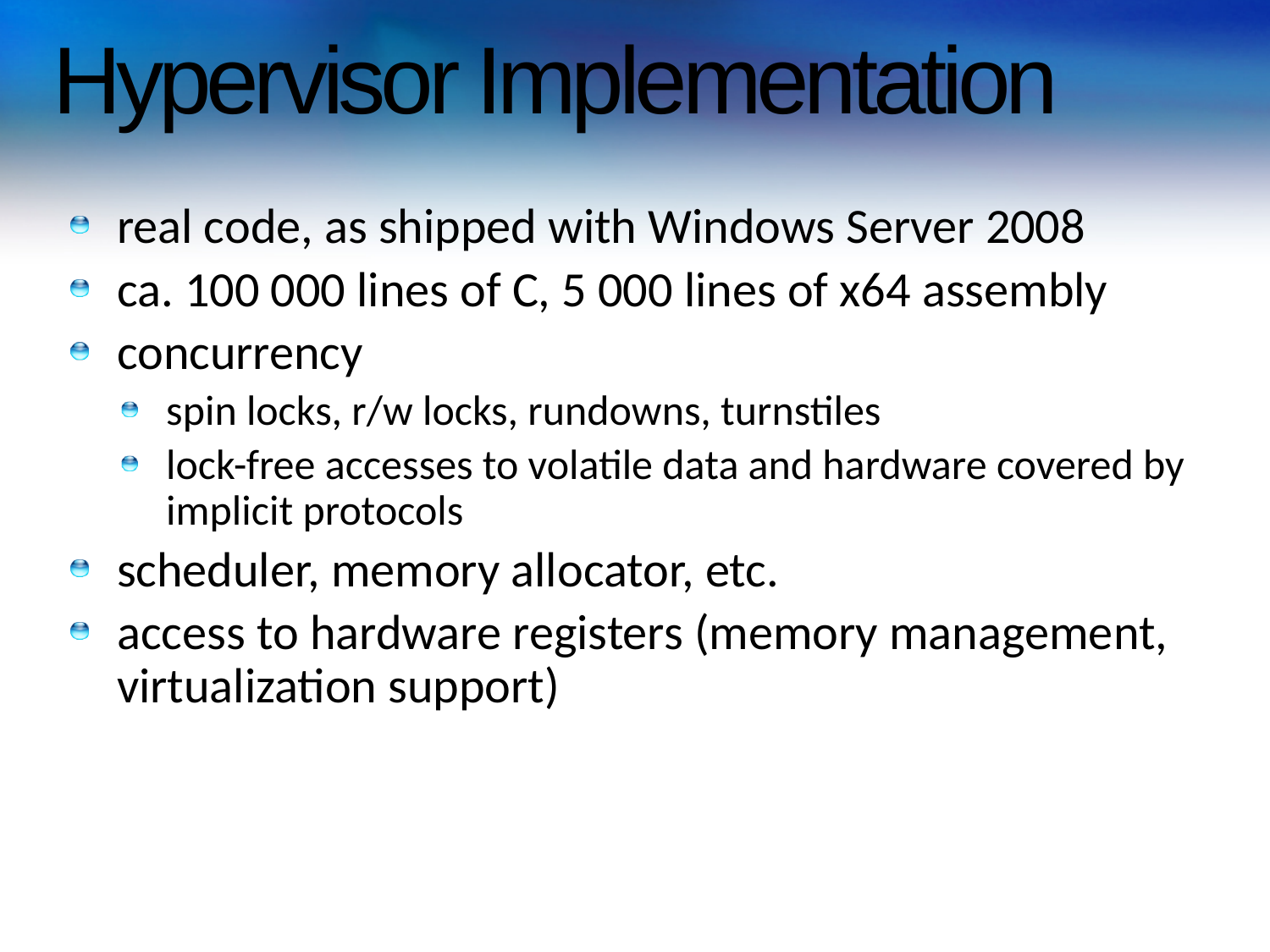

# Hypervisor Implementation
real code, as shipped with Windows Server 2008
ca. 100 000 lines of C, 5 000 lines of x64 assembly
concurrency
spin locks, r/w locks, rundowns, turnstiles
lock-free accesses to volatile data and hardware covered by implicit protocols
scheduler, memory allocator, etc.
access to hardware registers (memory management, virtualization support)